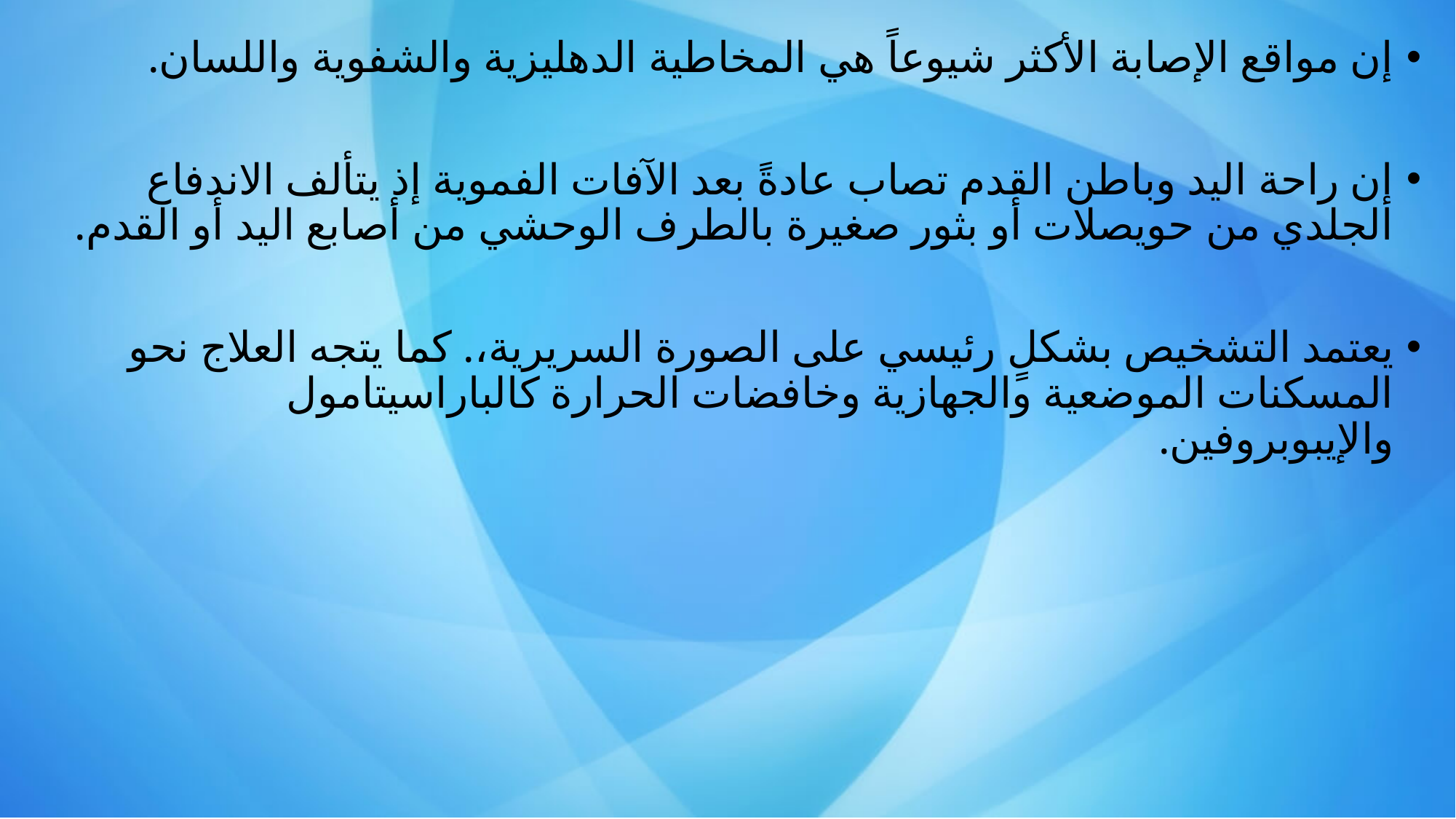

إن مواقع الإصابة الأكثر شيوعاً هي المخاطية الدهليزية والشفوية واللسان.

إن راحة اليد وباطن القدم تصاب عادةً بعد الآفات الفموية إذ يتألف الاندفاع الجلدي من حويصلات أو بثور صغيرة بالطرف الوحشي من أصابع اليد أو القدم.

يعتمد التشخيص بشكلٍ رئيسي على الصورة السريرية،. كما يتجه العلاج نحو المسكنات الموضعية والجهازية وخافضات الحرارة كالباراسيتامول والإيبوبروفين.